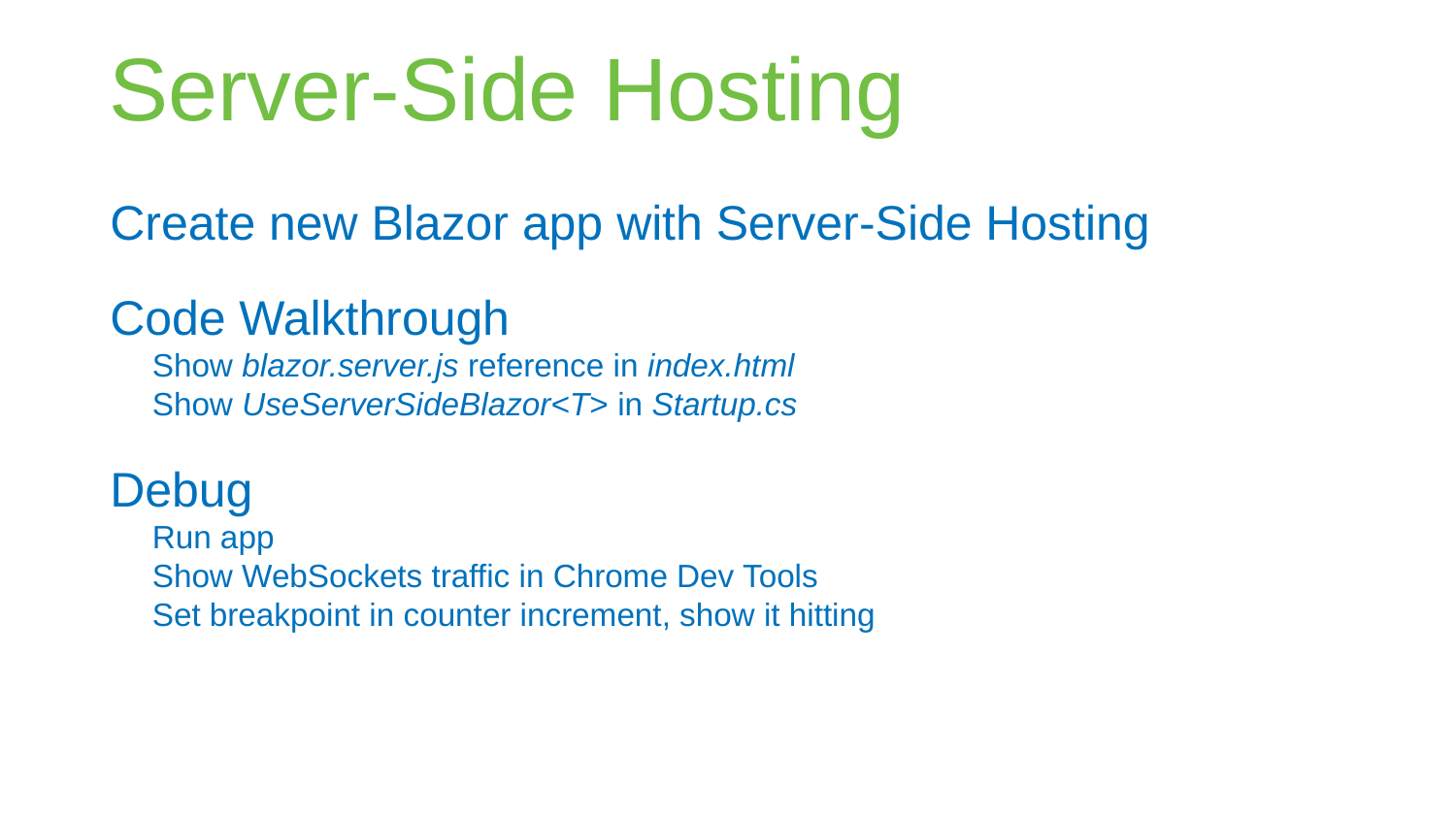

# Server-Side Hosting
Create new Blazor app with Server-Side Hosting
Code Walkthrough
Show blazor.server.js reference in index.html
Show UseServerSideBlazor<T> in Startup.cs
Debug
Run app
Show WebSockets traffic in Chrome Dev Tools
Set breakpoint in counter increment, show it hitting